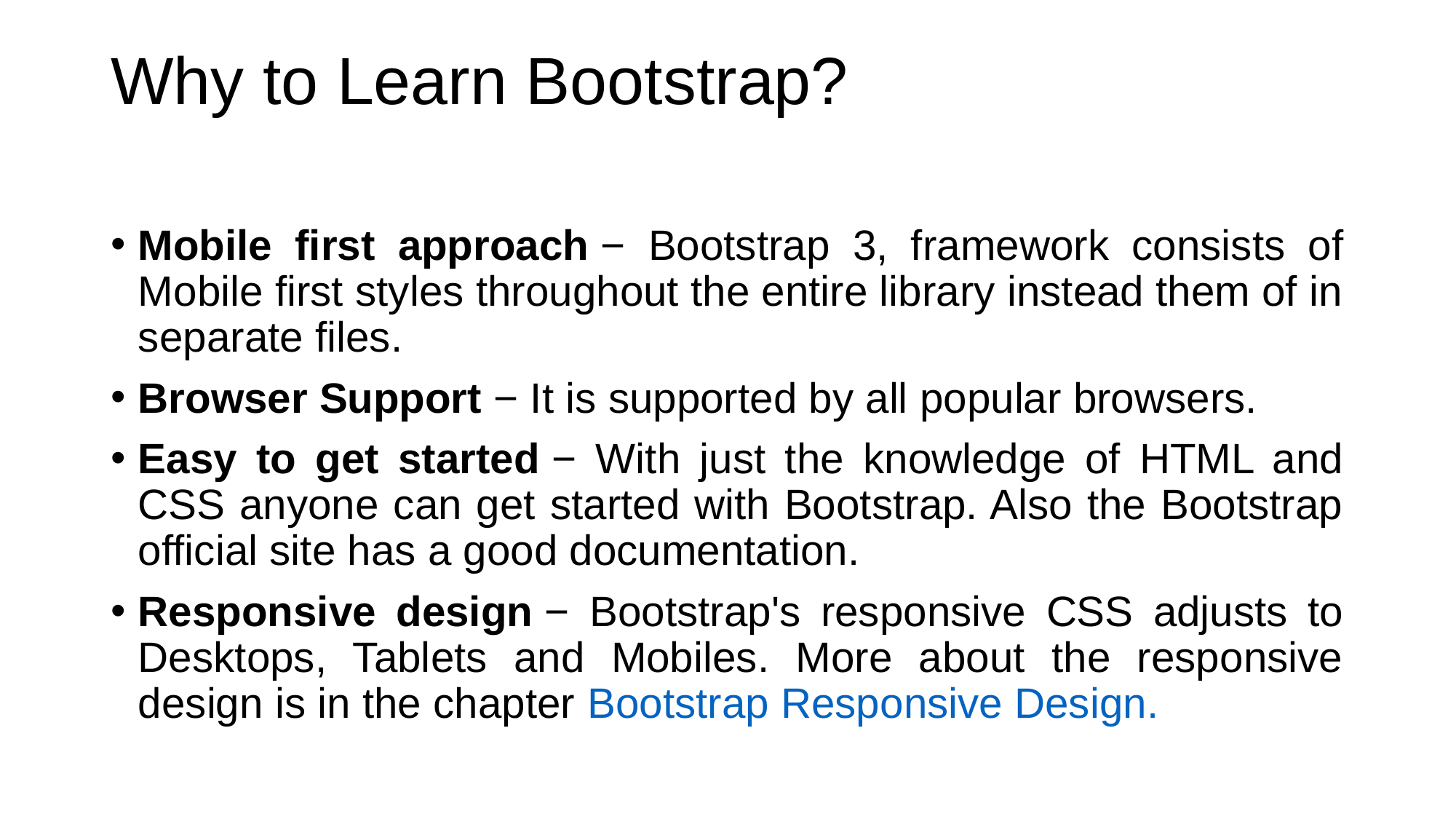

# Why to Learn Bootstrap?
Mobile first approach − Bootstrap 3, framework consists of Mobile first styles throughout the entire library instead them of in separate files.
Browser Support − It is supported by all popular browsers.
Easy to get started − With just the knowledge of HTML and CSS anyone can get started with Bootstrap. Also the Bootstrap official site has a good documentation.
Responsive design − Bootstrap's responsive CSS adjusts to Desktops, Tablets and Mobiles. More about the responsive design is in the chapter Bootstrap Responsive Design.